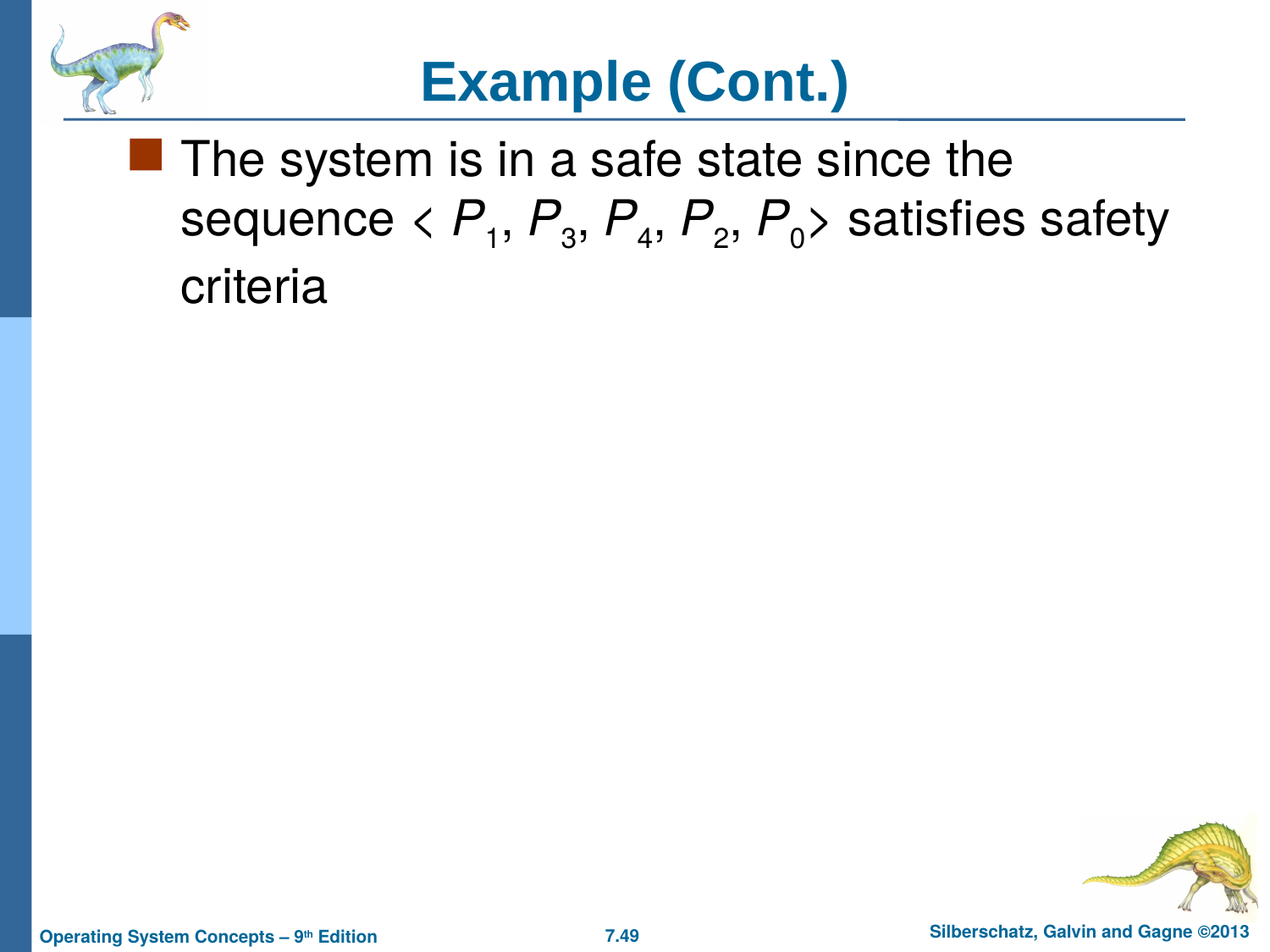

# Example (Cont.)
The system is in a safe state since the sequence < P1, P3, P4, P2, P0> satisfies safety criteria